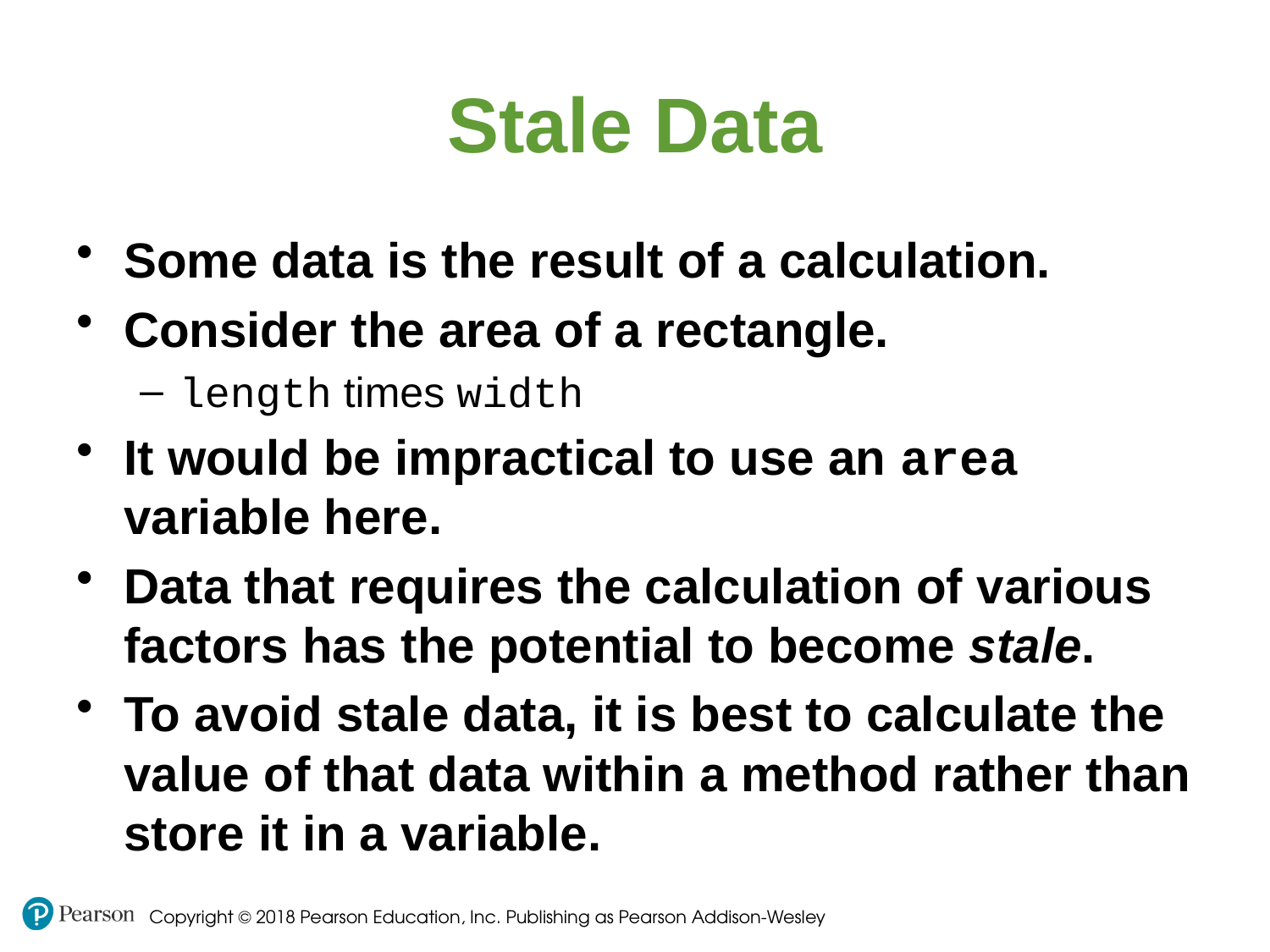

Stale Data
Some data is the result of a calculation.
Consider the area of a rectangle.
length times width
It would be impractical to use an area variable here.
Data that requires the calculation of various factors has the potential to become stale.
To avoid stale data, it is best to calculate the value of that data within a method rather than store it in a variable.